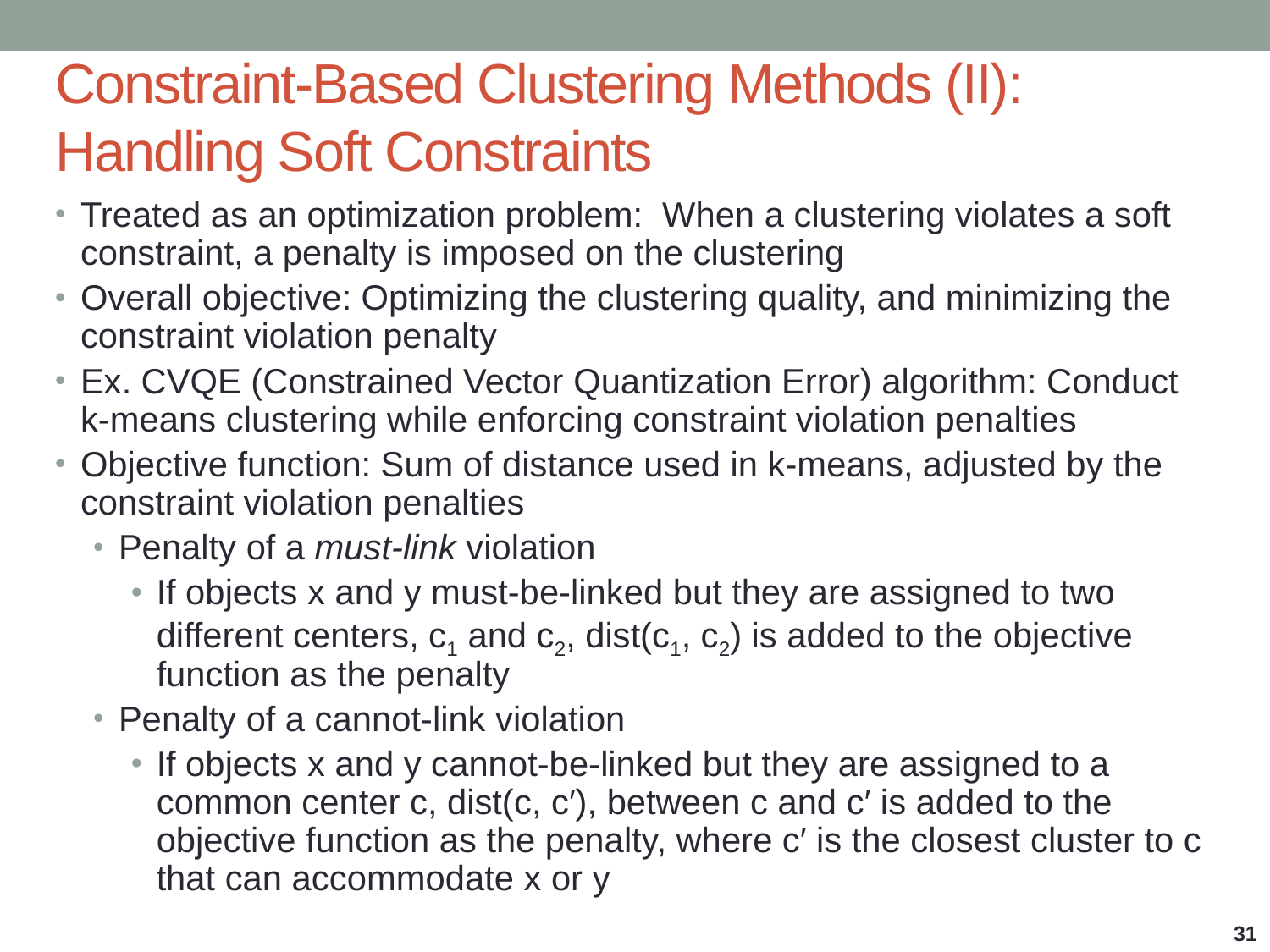

# Constraint-Based Clustering Methods (II): Handling Soft Constraints
Treated as an optimization problem:  When a clustering violates a soft constraint, a penalty is imposed on the clustering
Overall objective: Optimizing the clustering quality, and minimizing the constraint violation penalty
Ex. CVQE (Constrained Vector Quantization Error) algorithm: Conduct k-means clustering while enforcing constraint violation penalties
Objective function: Sum of distance used in k-means, adjusted by the constraint violation penalties
Penalty of a must-link violation
If objects x and y must-be-linked but they are assigned to two different centers, c1 and c2, dist(c1, c2) is added to the objective function as the penalty
Penalty of a cannot-link violation
If objects x and y cannot-be-linked but they are assigned to a common center c, dist(c, c′), between c and c′ is added to the objective function as the penalty, where c′ is the closest cluster to c that can accommodate x or y
31